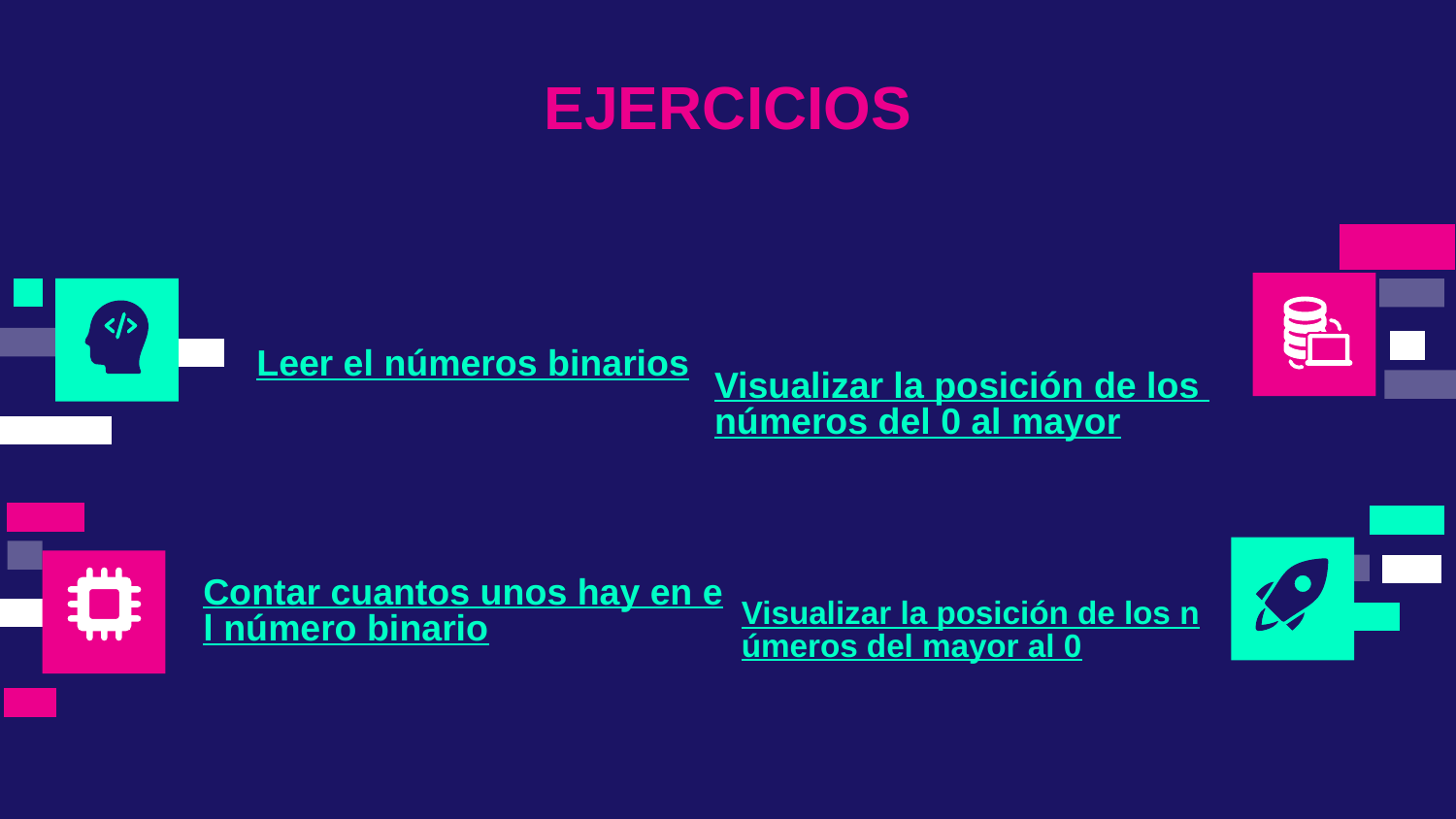

EJERCICIOS

# Leer el números binarios

Visualizar la posición de los números del 0 al mayor

Visualizar la posición de los números del mayor al 0
Contar cuantos unos hay en el número binario